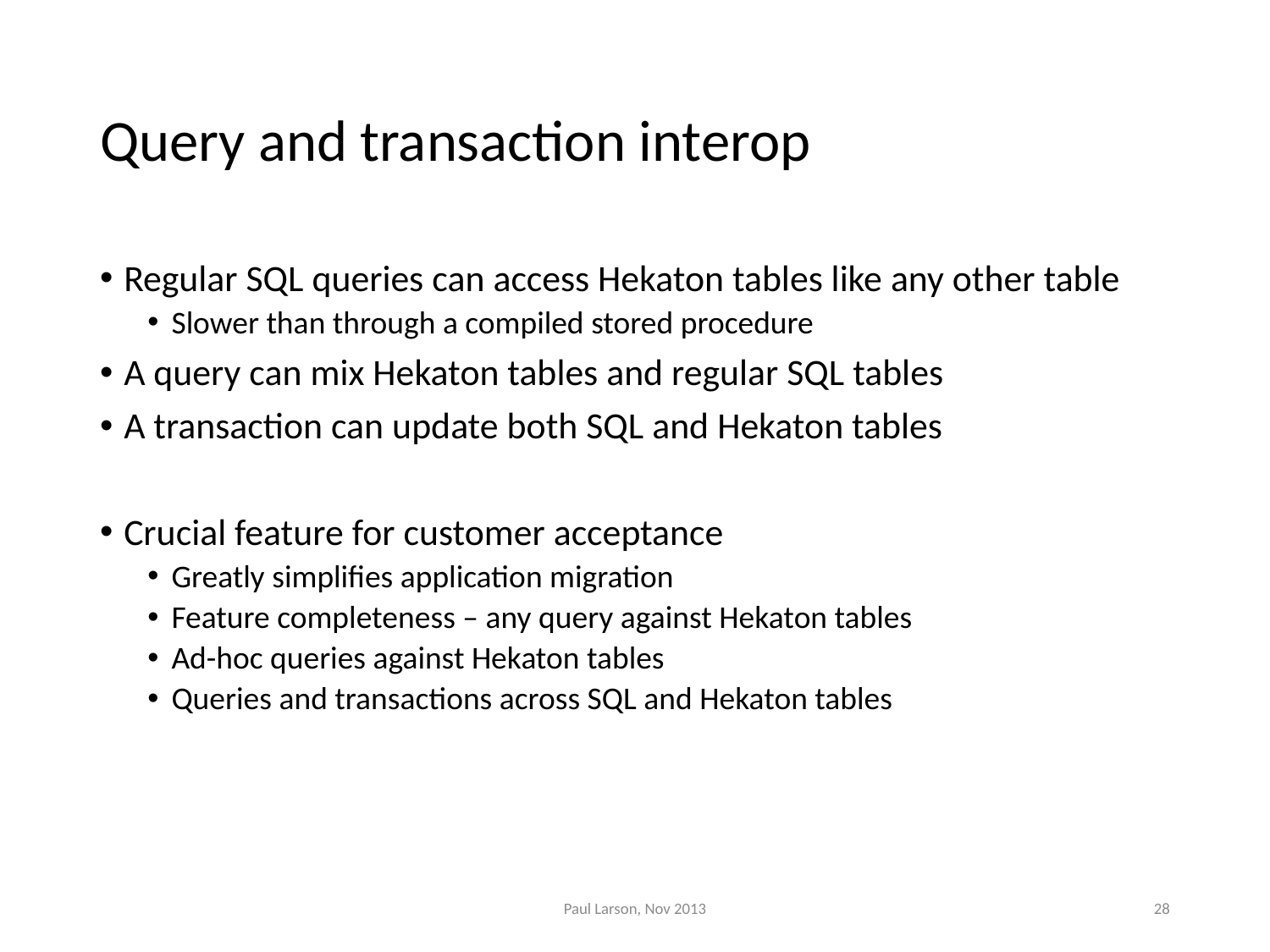

# Query and transaction interop
Regular SQL queries can access Hekaton tables like any other table
Slower than through a compiled stored procedure
A query can mix Hekaton tables and regular SQL tables
A transaction can update both SQL and Hekaton tables

Crucial feature for customer acceptance
Greatly simplifies application migration
Feature completeness – any query against Hekaton tables
Ad-hoc queries against Hekaton tables
Queries and transactions across SQL and Hekaton tables
Paul Larson, Nov 2013
28